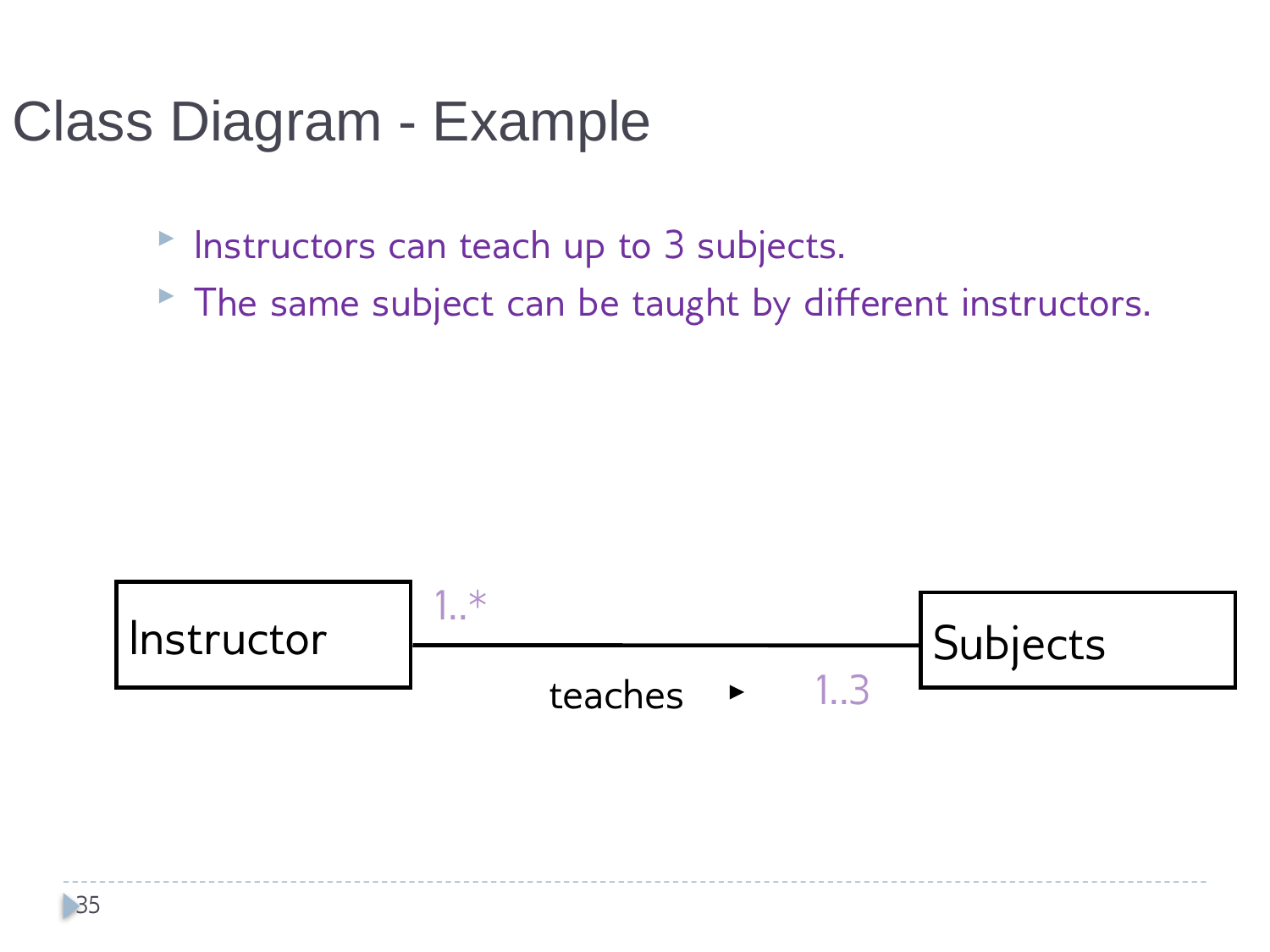

Class Diagram - Example
Instructors can teach up to 3 subjects.
The same subject can be taught by different instructors.

1..*

Instructor
Subjects

1..3
     teaches

35